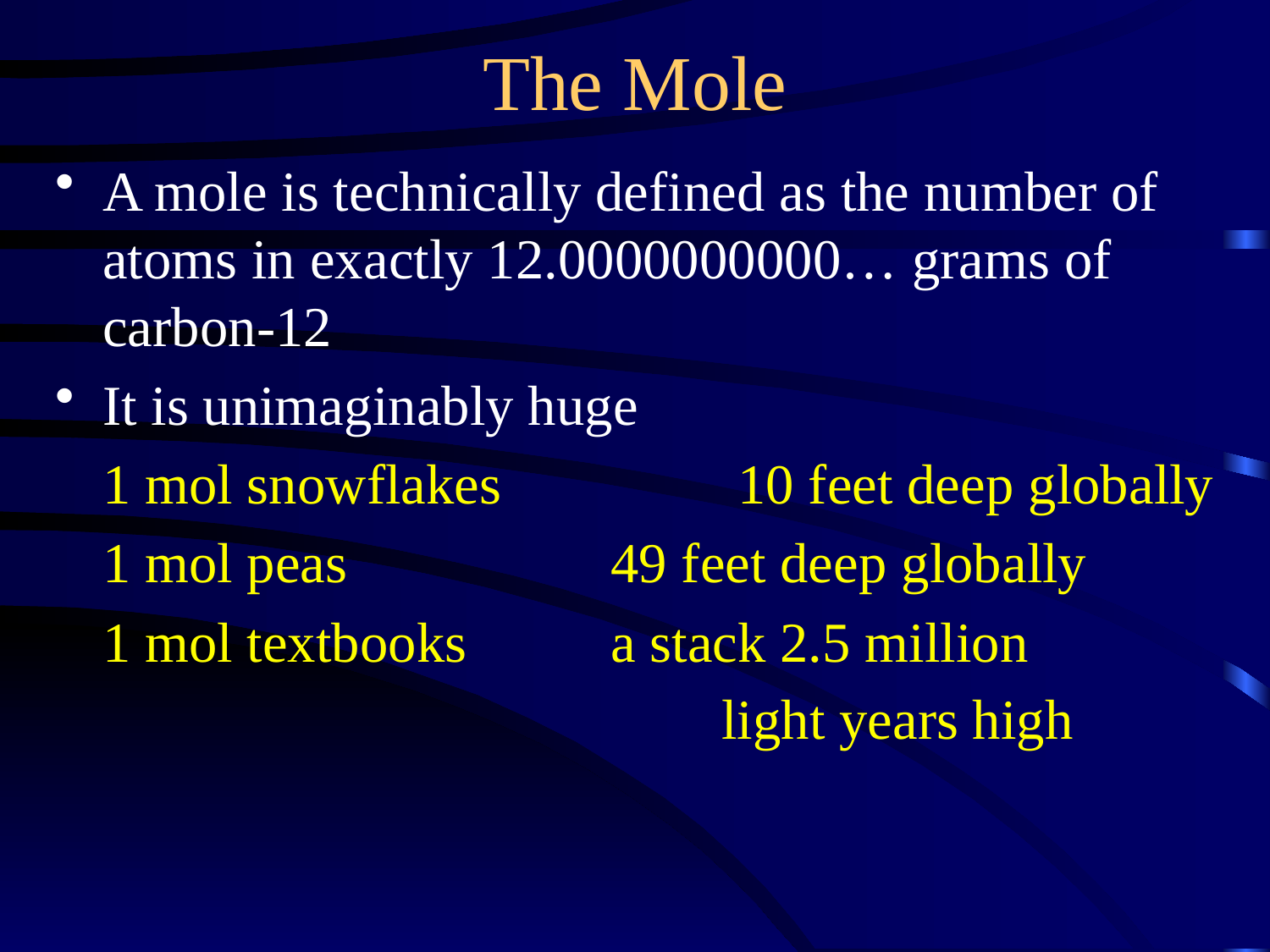

The Mole
A mole is technically defined as the number of atoms in exactly 12.0000000000… grams of carbon-12
It is unimaginably huge
1 mol snowflakes		10 feet deep globally
1 mol peas			49 feet deep globally
1 mol textbooks		a stack 2.5 million
light years high